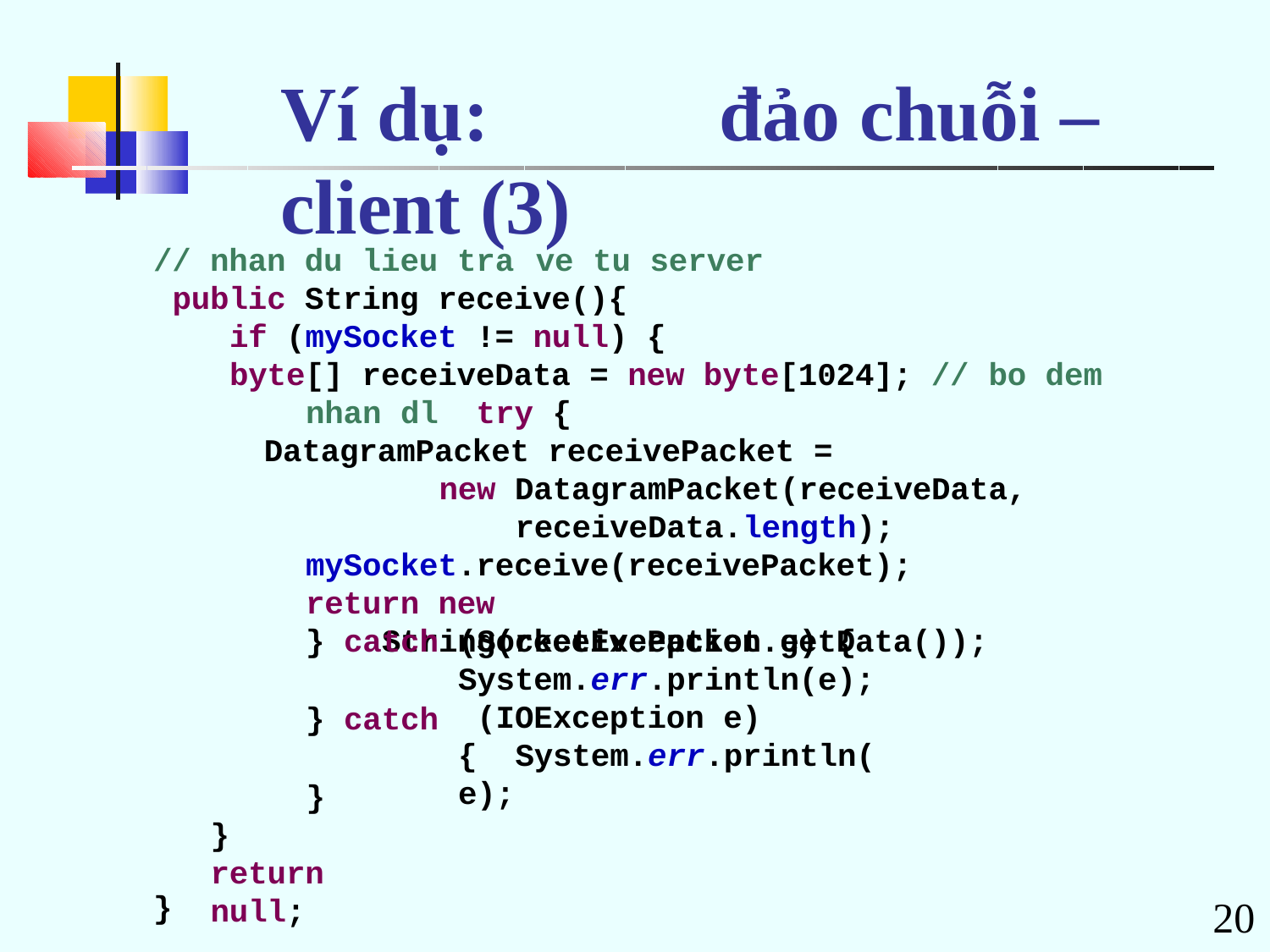

# Ví dụ:	đảo chuỗi – client (3)

// nhan du lieu tra	ve tu server  public String receive(){
if (mySocket != null) {
byte[] receiveData = new byte[1024]; // bo dem	nhan dl  try {
DatagramPacket receivePacket =
new DatagramPacket(receiveData,  receiveData.length);
mySocket.receive(receivePacket);
return new String(receivePacket.getData());
} catch

} catch

}
}
return null;
(SocketException e) {  System.err.println(e);  (IOException e) {  System.err.println(e);
}
20